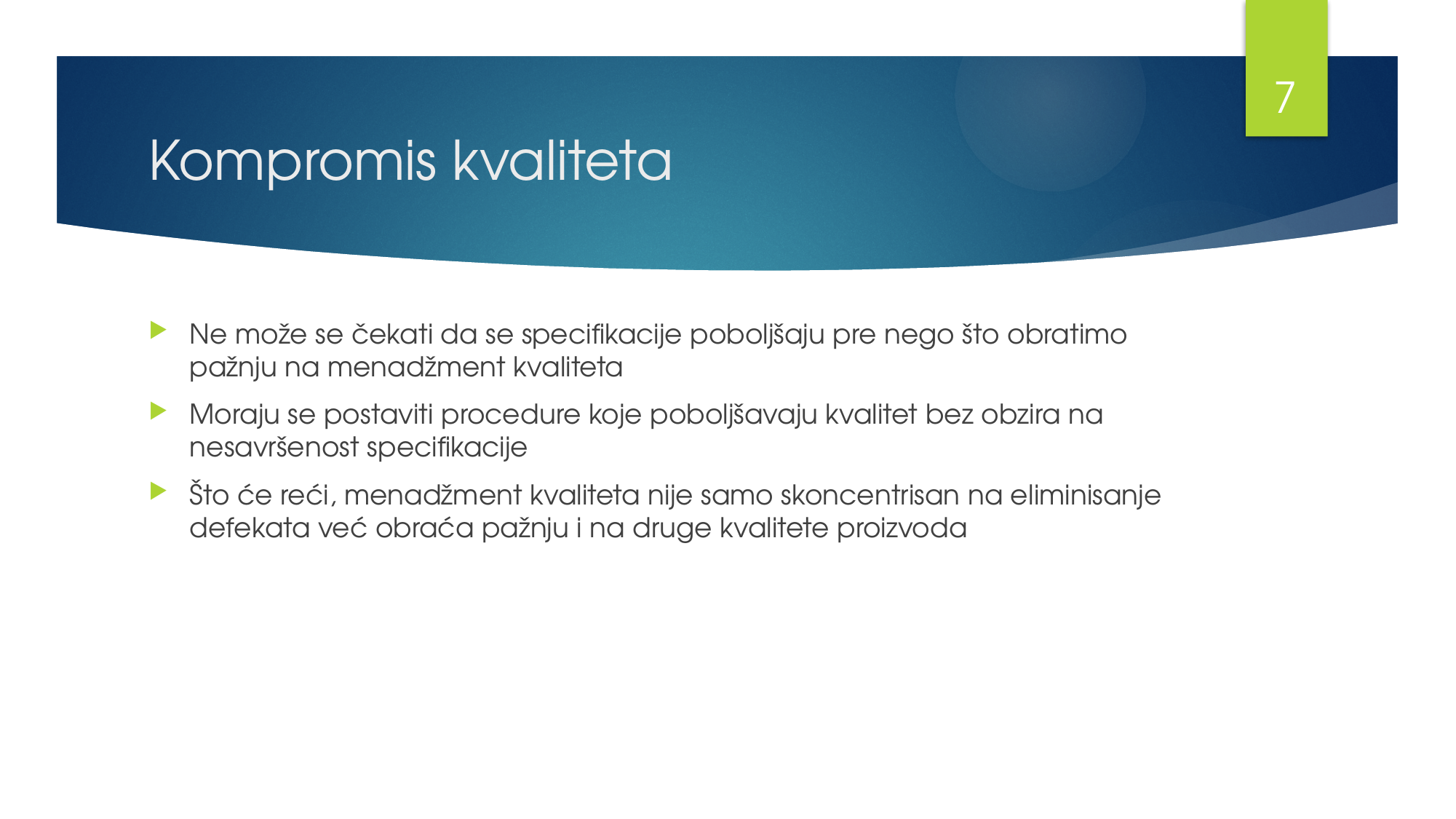

7
# Kompromis kvaliteta
Ne može se čekati da se specifikacije poboljšaju pre nego što obratimo pažnju na menadžment kvaliteta
Moraju se postaviti procedure koje poboljšavaju kvalitet bez obzira na nesavršenost specifikacije
Što će reći, menadžment kvaliteta nije samo skoncentrisan na eliminisanje defekata već obraća pažnju i na druge kvalitete proizvoda